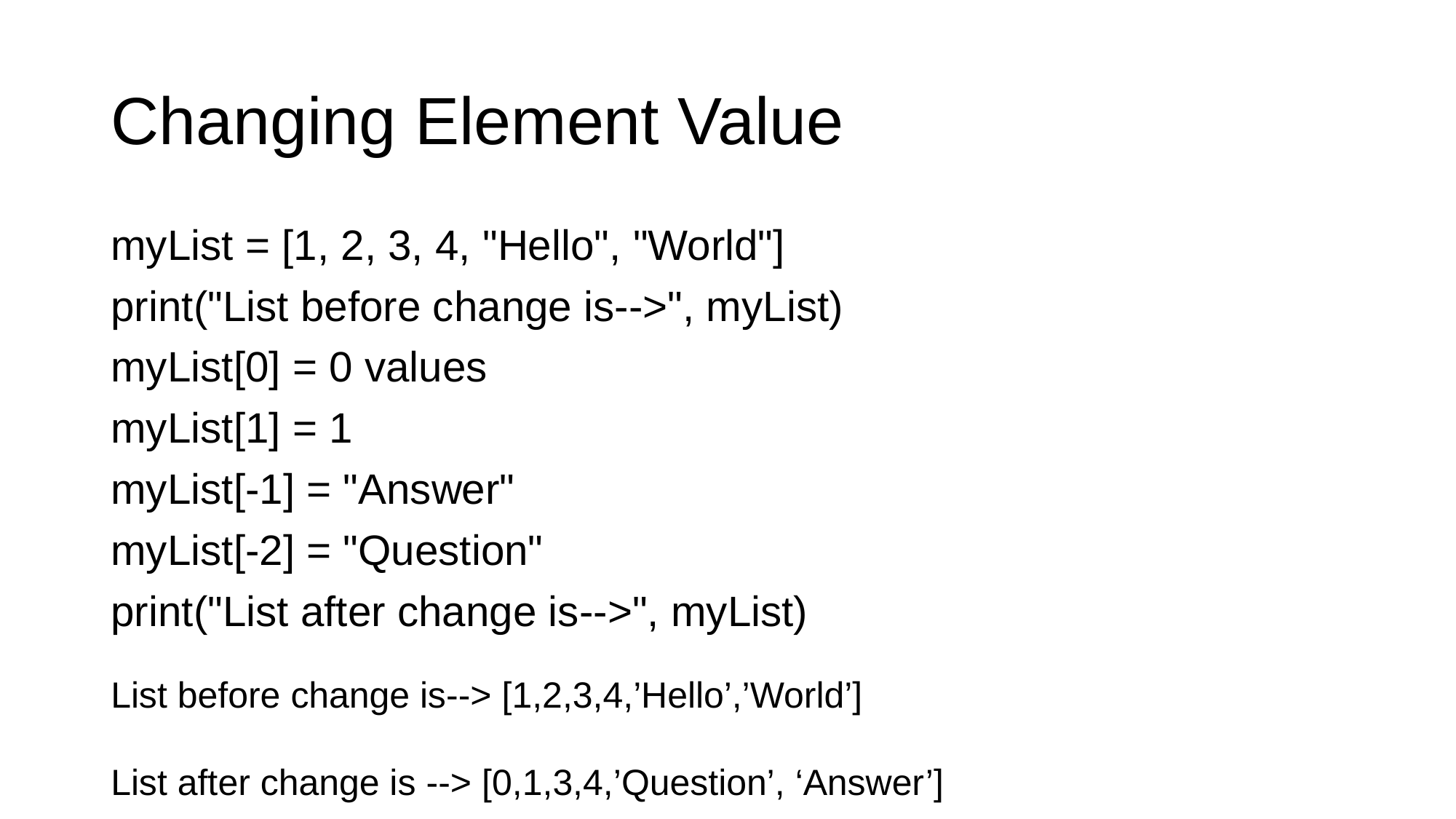

# Changing Element Value
myList = [1, 2, 3, 4, "Hello", "World"]
print("List before change is-->", myList)
myList[0] = 0 values
myList[1] = 1
myList[-1] = "Answer"
myList[-2] = "Question"
print("List after change is-->", myList)
List before change is--> [1,2,3,4,’Hello’,’World’]

List after change is --> [0,1,3,4,’Question’, ‘Answer’]